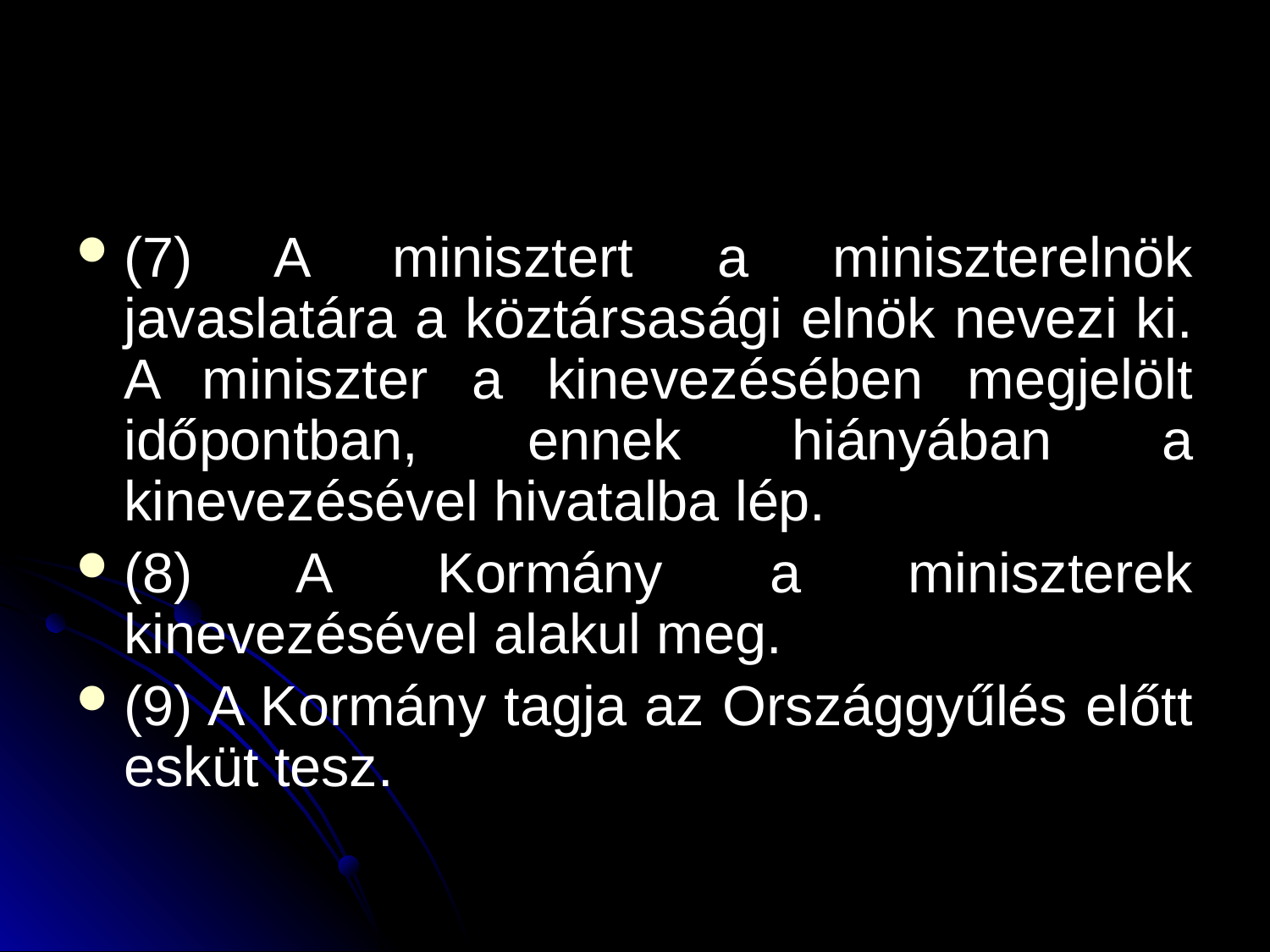

#
(7) A minisztert a miniszterelnök javaslatára a köztársasági elnök nevezi ki. A miniszter a kinevezésében megjelölt időpontban, ennek hiányában a kinevezésével hivatalba lép.
(8) A Kormány a miniszterek kinevezésével alakul meg.
(9) A Kormány tagja az Országgyűlés előtt esküt tesz.